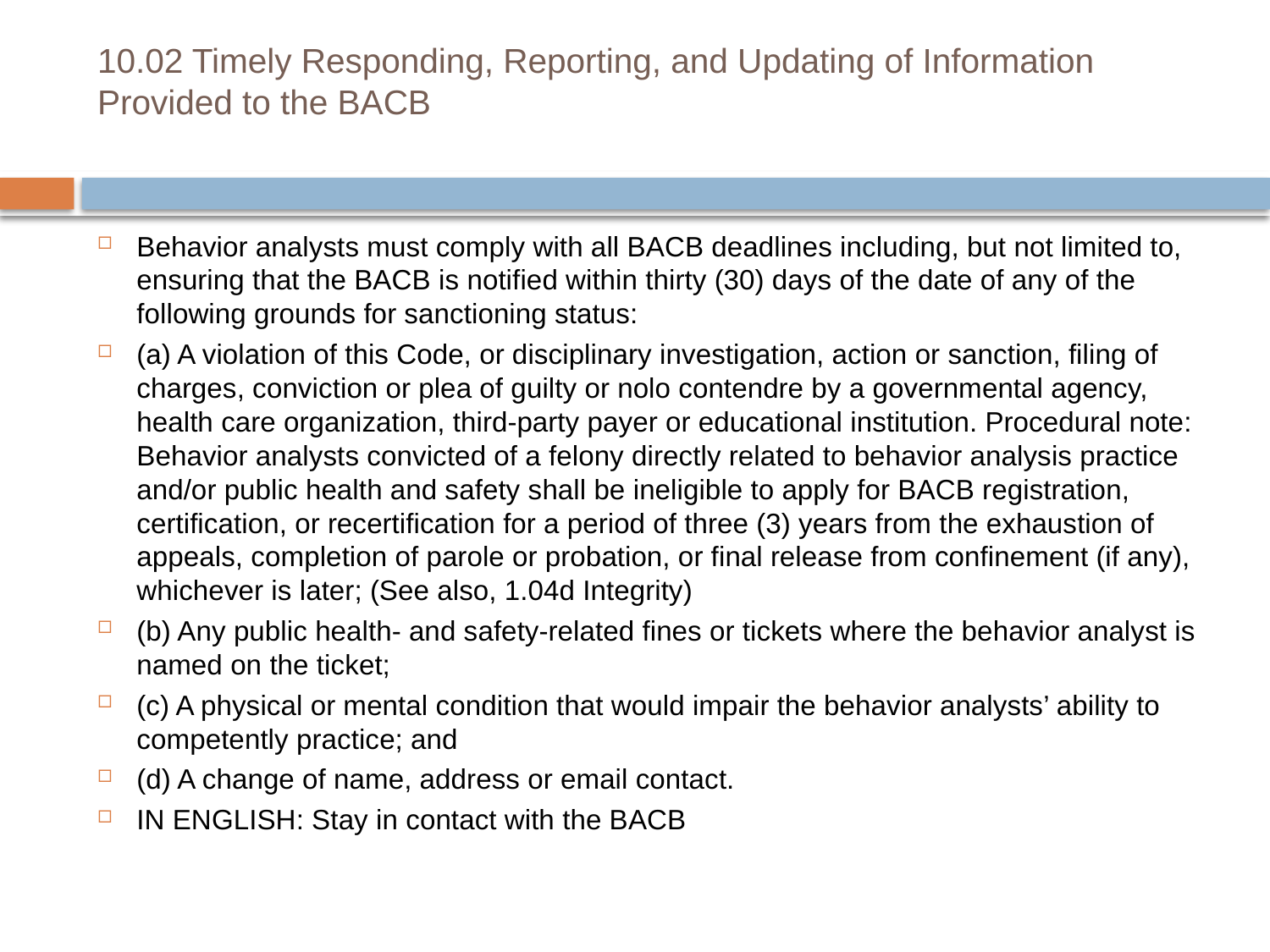

# 10.02 Timely Responding, Reporting, and Updating of Information Provided to the BACB
Behavior analysts must comply with all BACB deadlines including, but not limited to, ensuring that the BACB is notified within thirty (30) days of the date of any of the following grounds for sanctioning status:
(a) A violation of this Code, or disciplinary investigation, action or sanction, filing of charges, conviction or plea of guilty or nolo contendre by a governmental agency, health care organization, third-party payer or educational institution. Procedural note: Behavior analysts convicted of a felony directly related to behavior analysis practice and/or public health and safety shall be ineligible to apply for BACB registration, certification, or recertification for a period of three (3) years from the exhaustion of appeals, completion of parole or probation, or final release from confinement (if any), whichever is later; (See also, 1.04d Integrity)
(b) Any public health- and safety-related fines or tickets where the behavior analyst is named on the ticket;
(c) A physical or mental condition that would impair the behavior analysts’ ability to competently practice; and
(d) A change of name, address or email contact.
IN ENGLISH: Stay in contact with the BACB